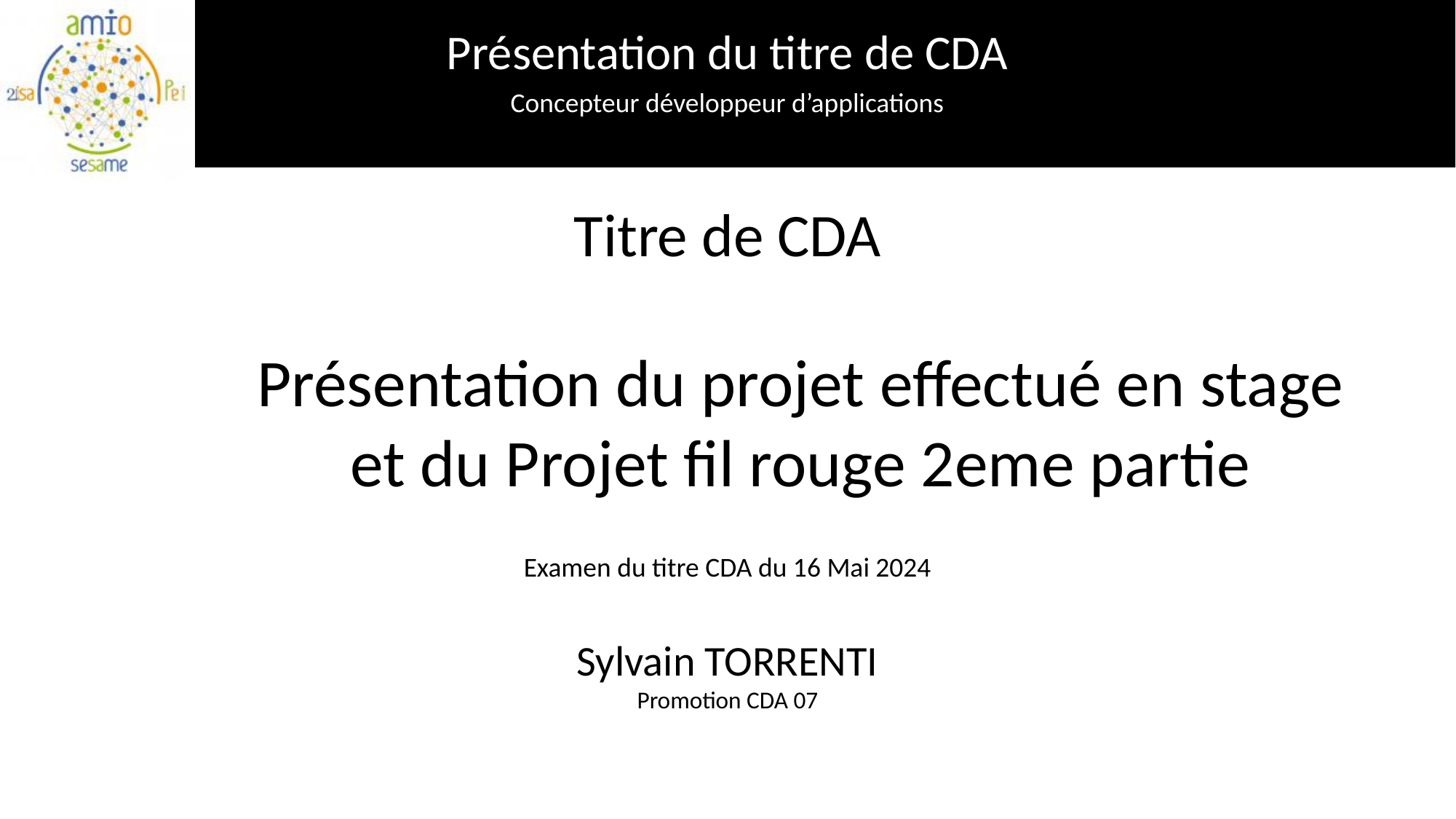

Titre de CDA
Présentation du projet effectué en stage
et du Projet fil rouge 2eme partie

Examen du titre CDA du 16 Mai 2024
Sylvain TORRENTI
Promotion CDA 07